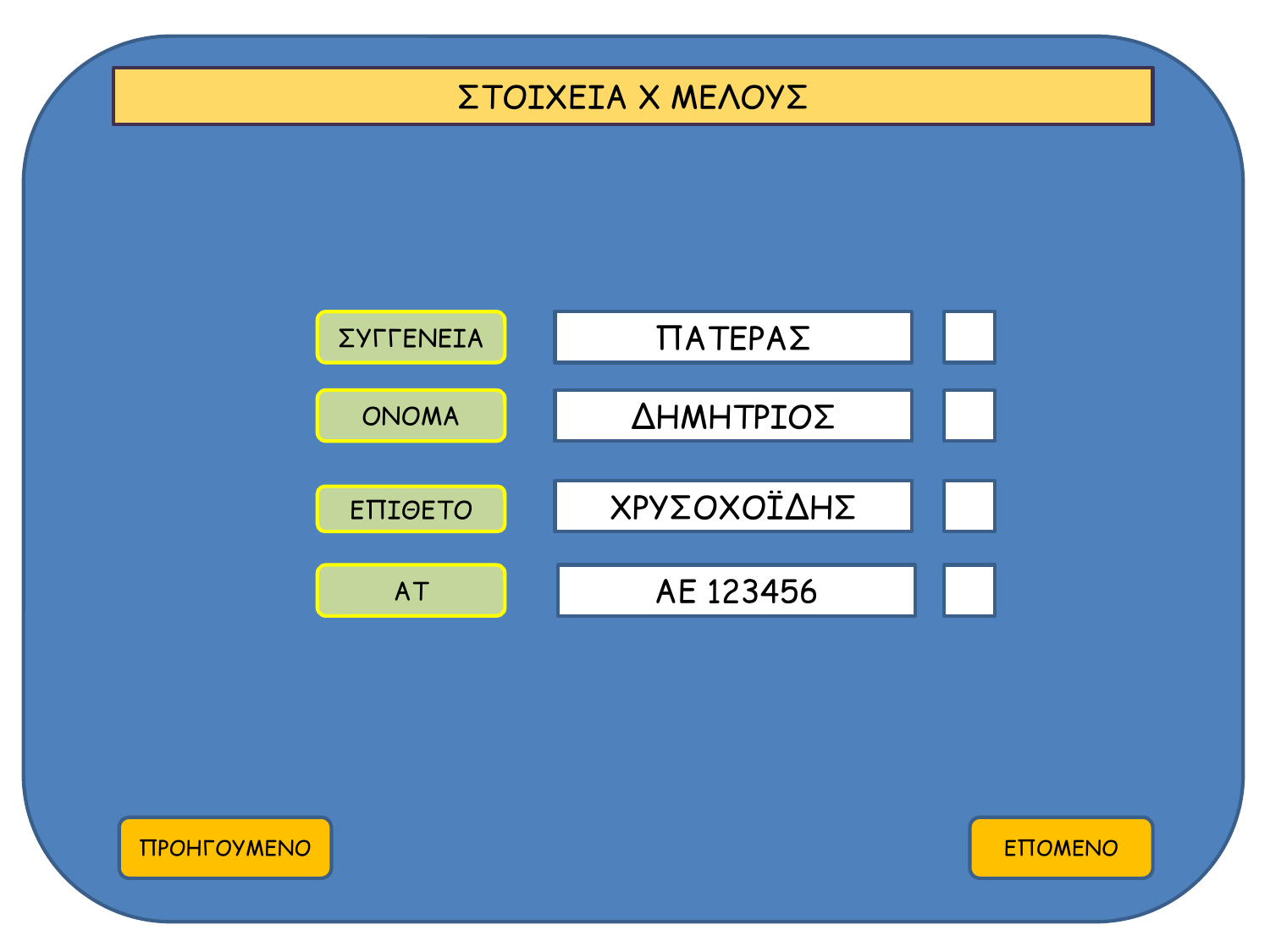

ΣΤΟΙΧΕΙΑ Χ ΜΕΛΟΥΣ
ΣΥΓΓΕΝΕΙΑ
ΠΑΤΕΡΑΣ

ΟΝΟΜΑ
ΔΗΜΗΤΡΙΟΣ

ΧΡΥΣΟΧΟΪΔΗΣ

ΕΠΙΘΕΤΟ
ΑΤ
ΑΕ 123456

ΠΡΟΗΓΟΥΜΕΝΟ
ΕΠΟΜΕΝΟ